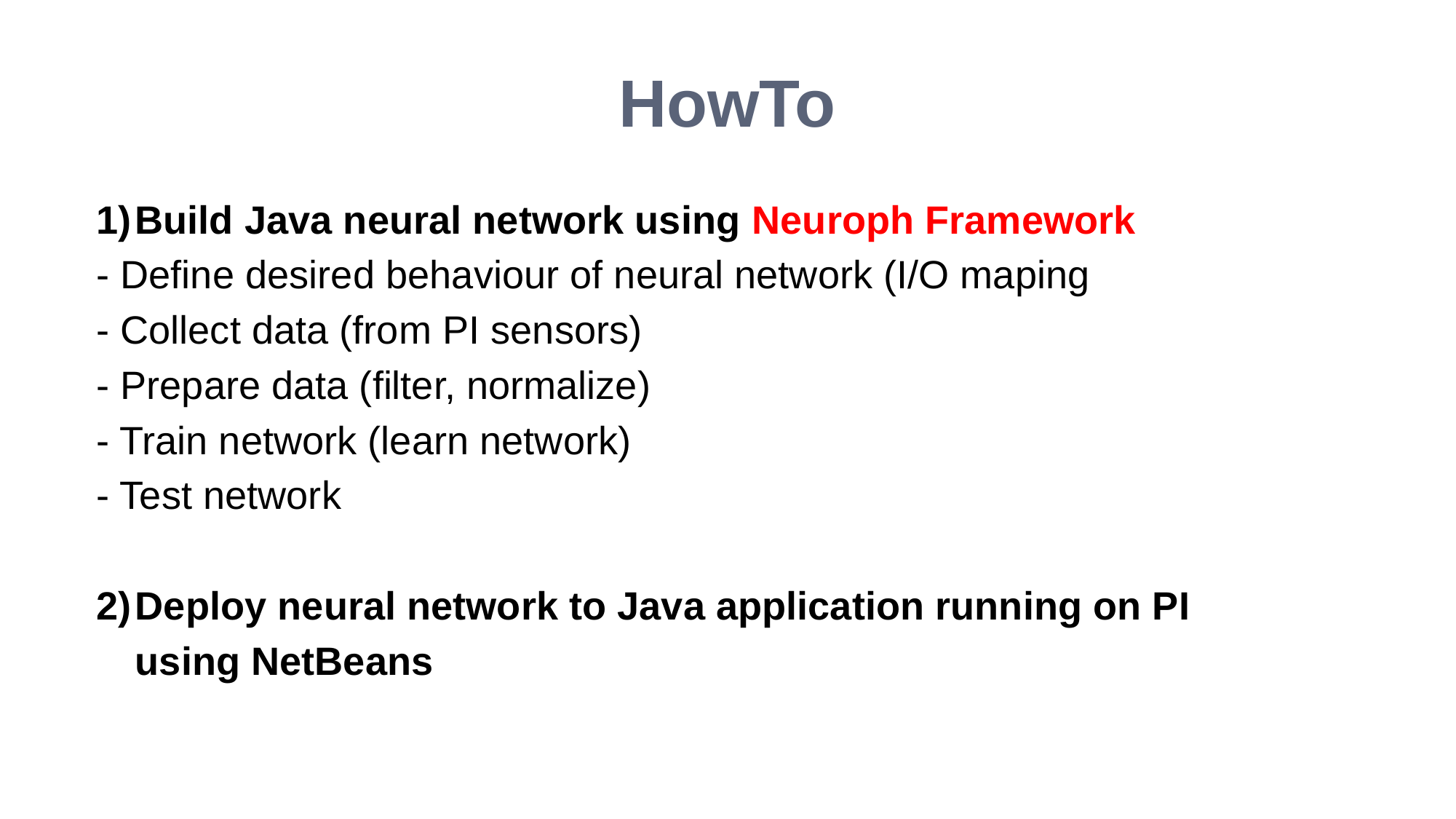

# HowTo
Build Java neural network using Neuroph Framework
- Define desired behaviour of neural network (I/O maping
- Collect data (from PI sensors)
- Prepare data (filter, normalize)
- Train network (learn network)
- Test network

Deploy neural network to Java application running on PI
	using NetBeans